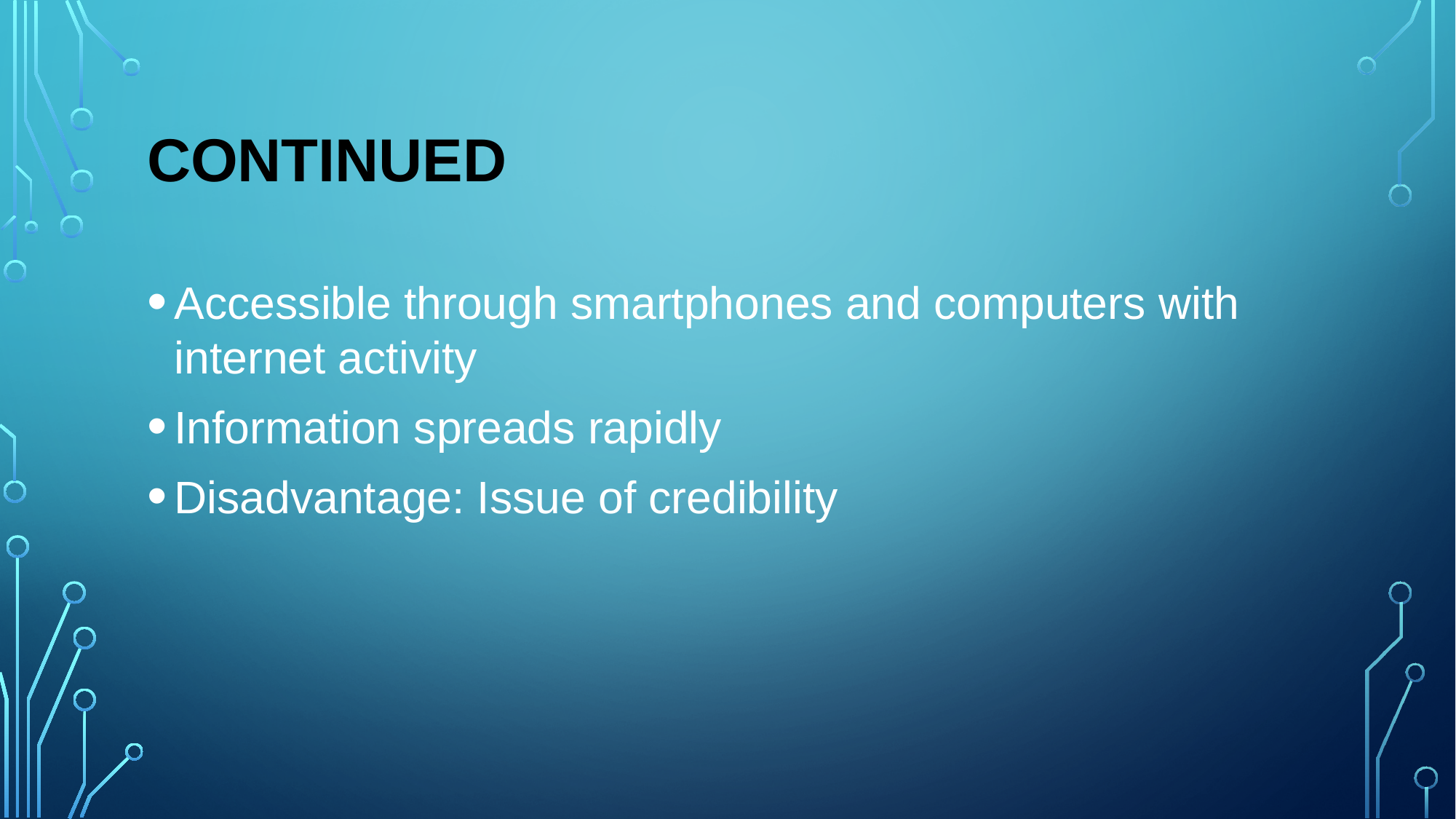

# CONTINUED
Accessible through smartphones and computers with internet activity
Information spreads rapidly
Disadvantage: Issue of credibility